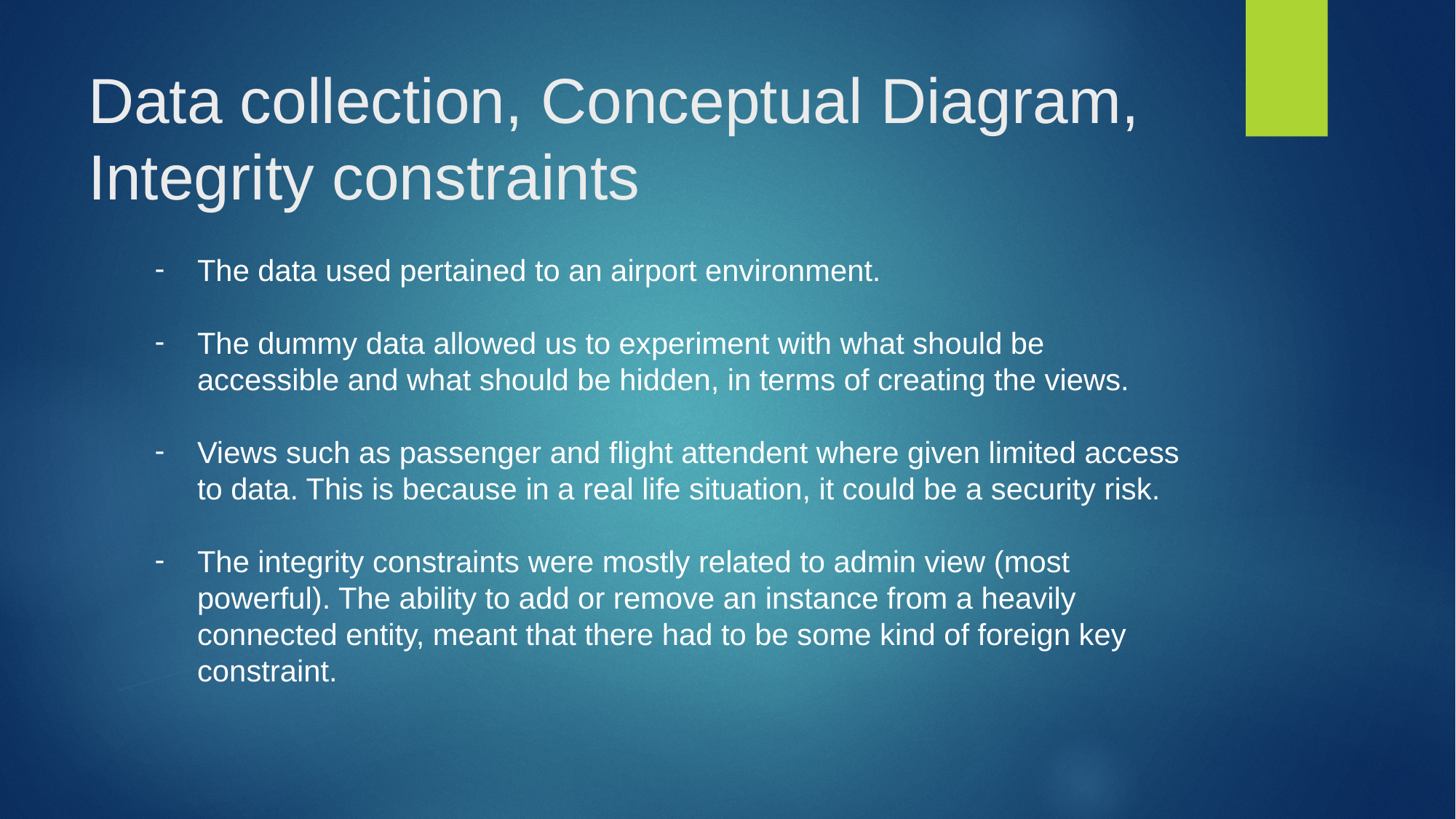

# Data collection, Conceptual Diagram, Integrity constraints
The data used pertained to an airport environment.

The dummy data allowed us to experiment with what should be accessible and what should be hidden, in terms of creating the views.

Views such as passenger and flight attendent where given limited access to data. This is because in a real life situation, it could be a security risk.

The integrity constraints were mostly related to admin view (most powerful). The ability to add or remove an instance from a heavily connected entity, meant that there had to be some kind of foreign key constraint.